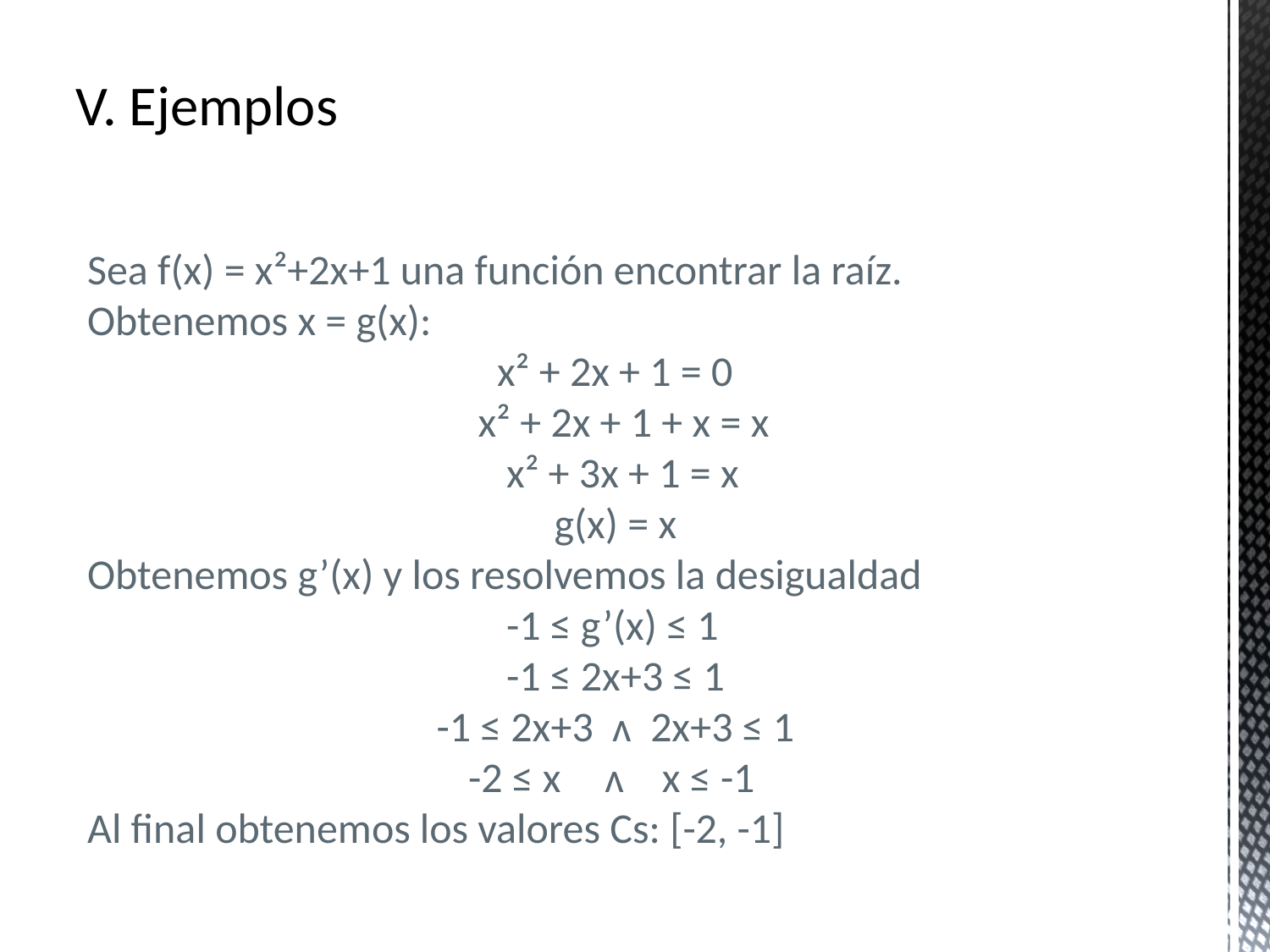

V. Ejemplos
Sea f(x) = x²+2x+1 una función encontrar la raíz.
Obtenemos x = g(x):
			   x² + 2x + 1 = 0
			 x² + 2x + 1 + x = x
			    x² + 3x + 1 = x
			         g(x) = x
Obtenemos g’(x) y los resolvemos la desigualdad
			    -1 ≤ g’(x) ≤ 1
			    -1 ≤ 2x+3 ≤ 1
		          -1 ≤ 2x+3  ʌ  2x+3 ≤ 1
			-2 ≤ x	 ʌ    x ≤ -1
Al final obtenemos los valores Cs: [-2, -1]